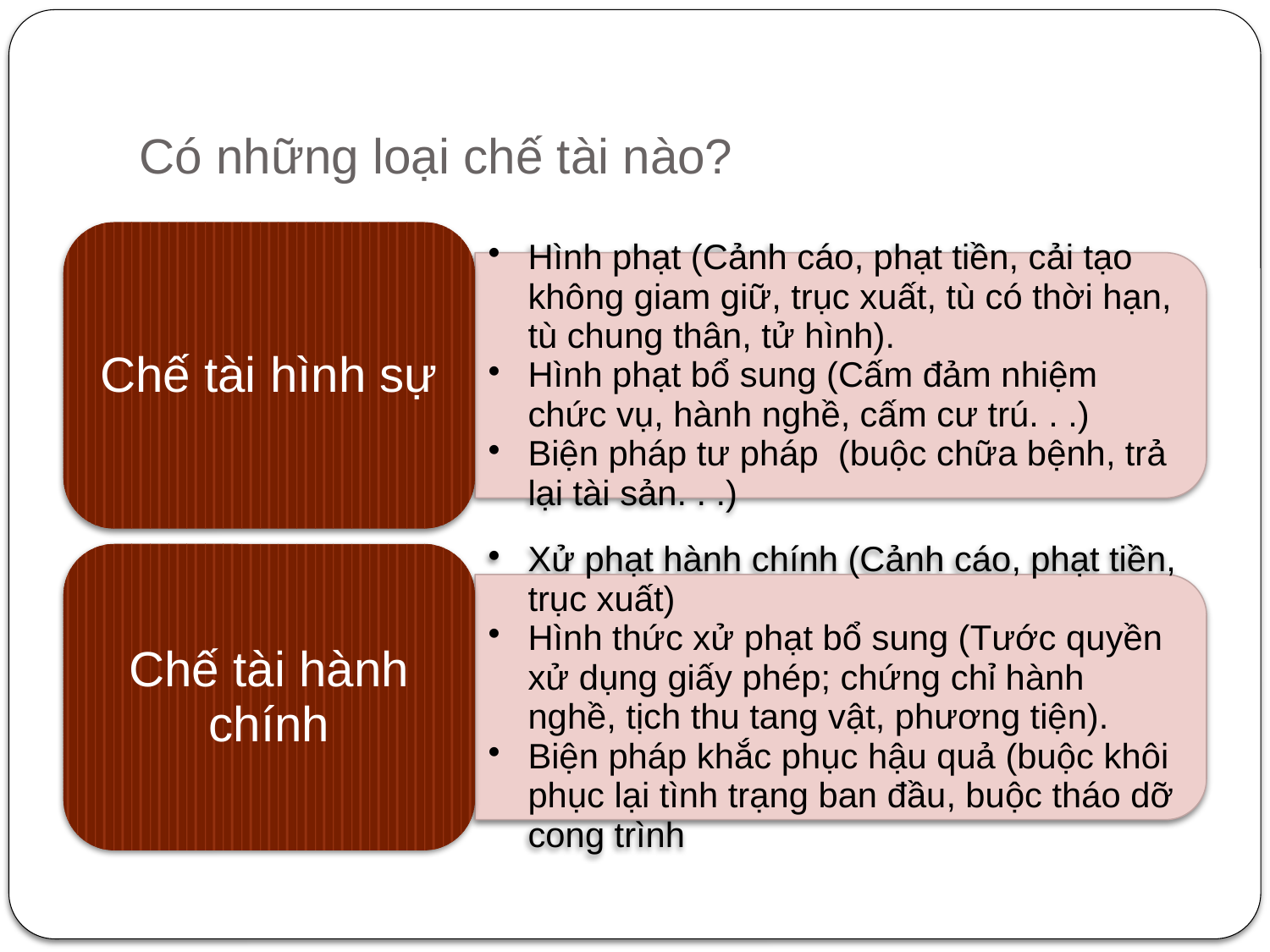

# Có những loại chế tài nào?
Chế tài hình sự
Hình phạt (Cảnh cáo, phạt tiền, cải tạo không giam giữ, trục xuất, tù có thời hạn, tù chung thân, tử hình).
Chế tài hành chính
Xử phạt hành chính (Cảnh cáo, phạt tiền, trục xuất)
Hình phạt bổ sung (Cấm đảm nhiệm chức vụ, hành nghề, cấm cư trú. . .)
Biện pháp tư pháp  (buộc chữa bệnh, trả lại tài sản. . .)
Hình thức xử phạt bổ sung (Tước quyền xử dụng giấy phép; chứng chỉ hành nghề, tịch thu tang vật, phương tiện).
Biện pháp khắc phục hậu quả (buộc khôi phục lại tình trạng ban đầu, buộc tháo dỡ cong trình